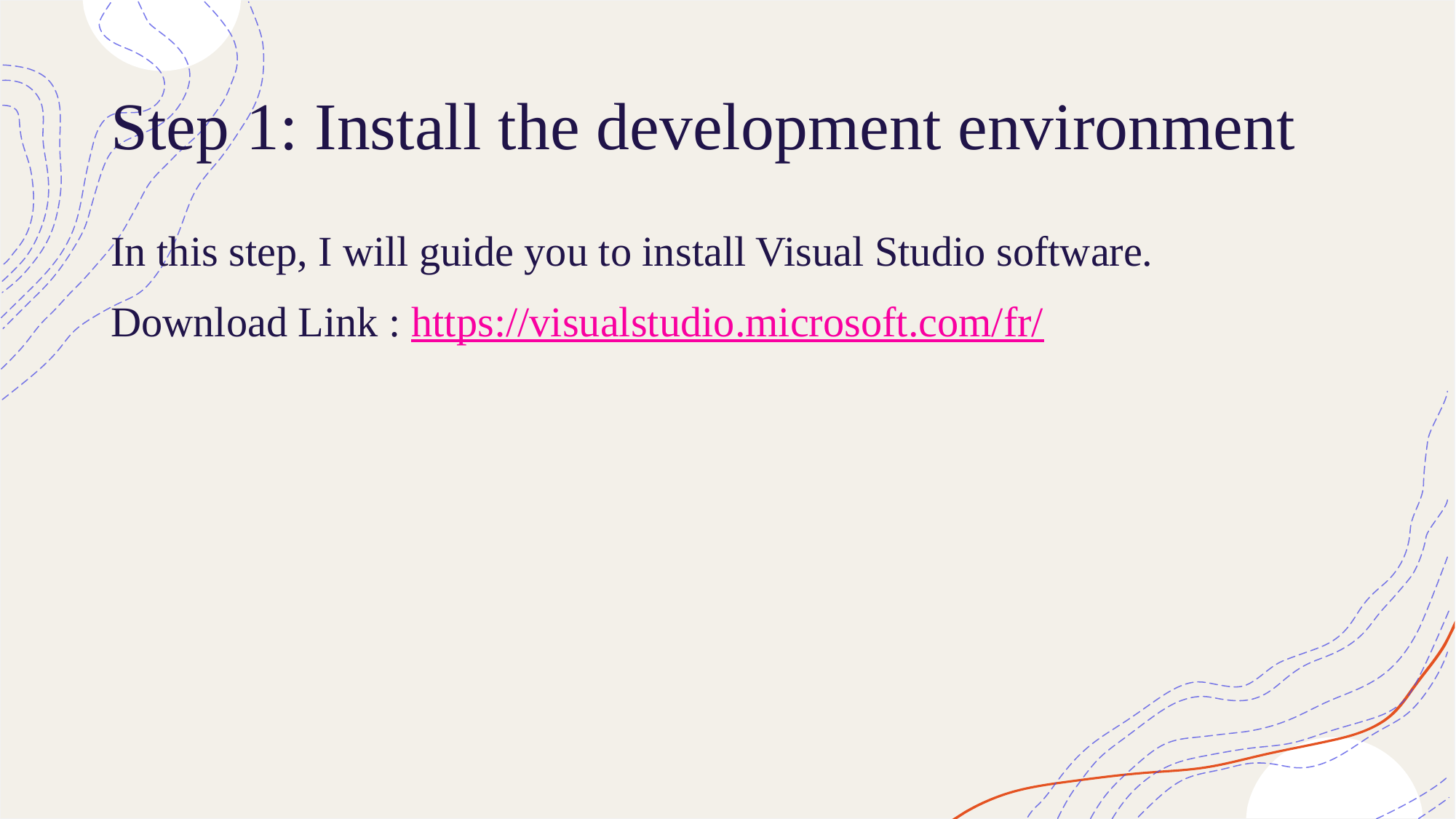

# Step 1: Install the development environment
In this step, I will guide you to install Visual Studio software.
Download Link : https://visualstudio.microsoft.com/fr/